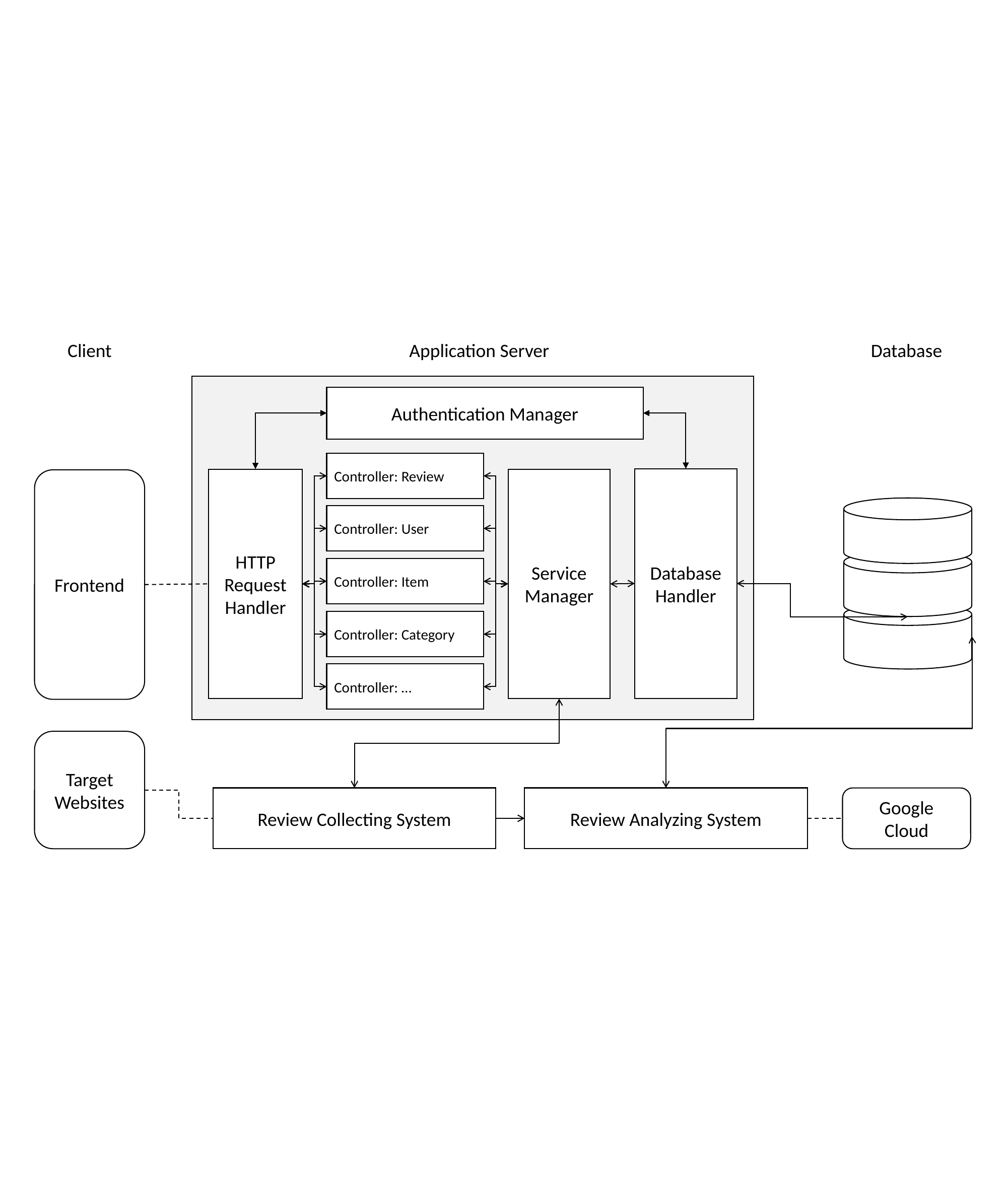

Client
Application Server
Database

Authentication Manager
Controller: Review
Database
Handler
HTTP Request Handler
Service
Manager
Frontend

Controller: User
Controller: Item
Controller: Category
Controller: …
Target
Websites
Review Collecting System
Review Analyzing System
Google
Cloud